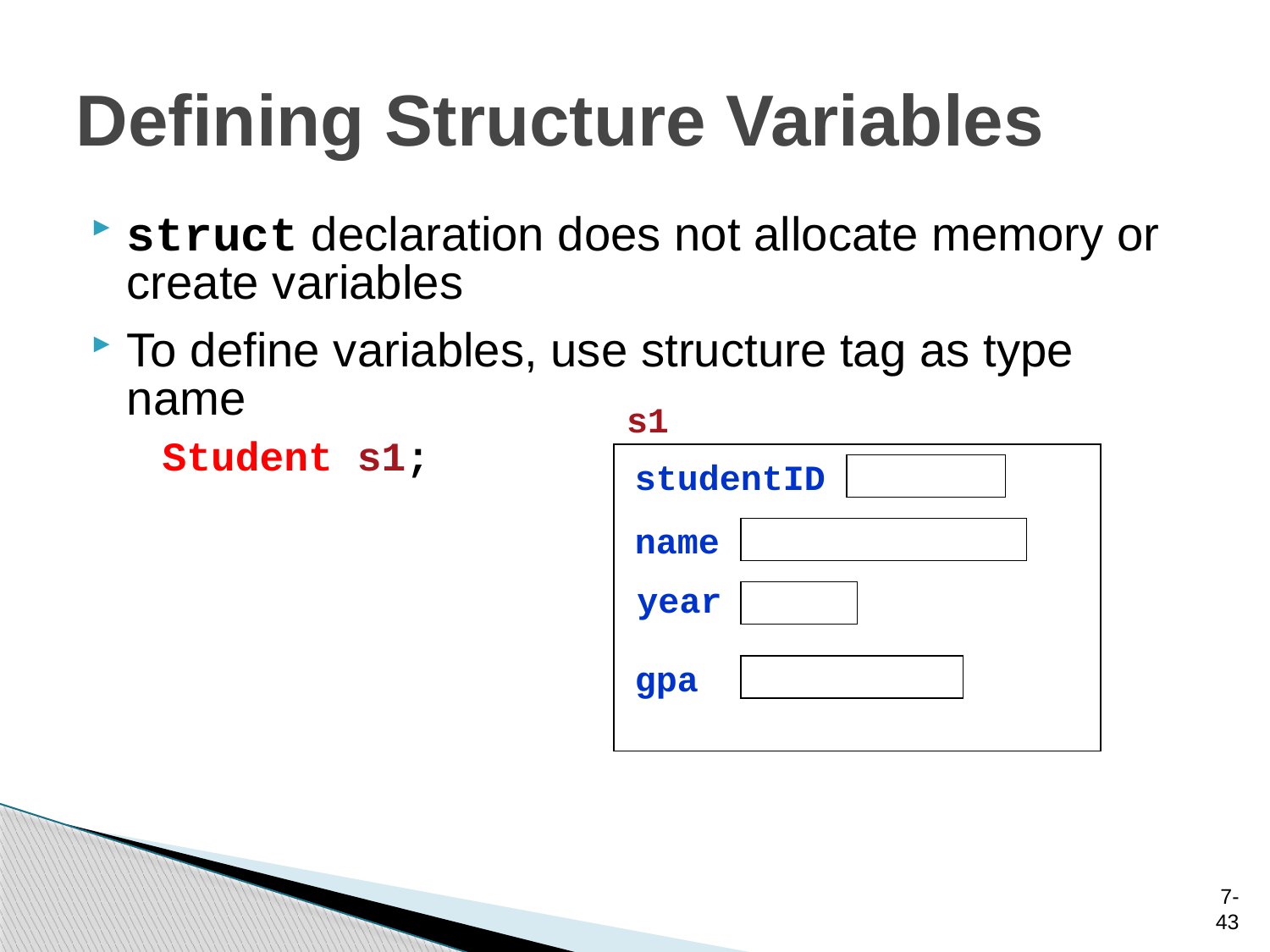

# Defining Structure Variables
struct declaration does not allocate memory or create variables
To define variables, use structure tag as type name
	Student s1;
s1

studentID

name

year

gpa

7-43